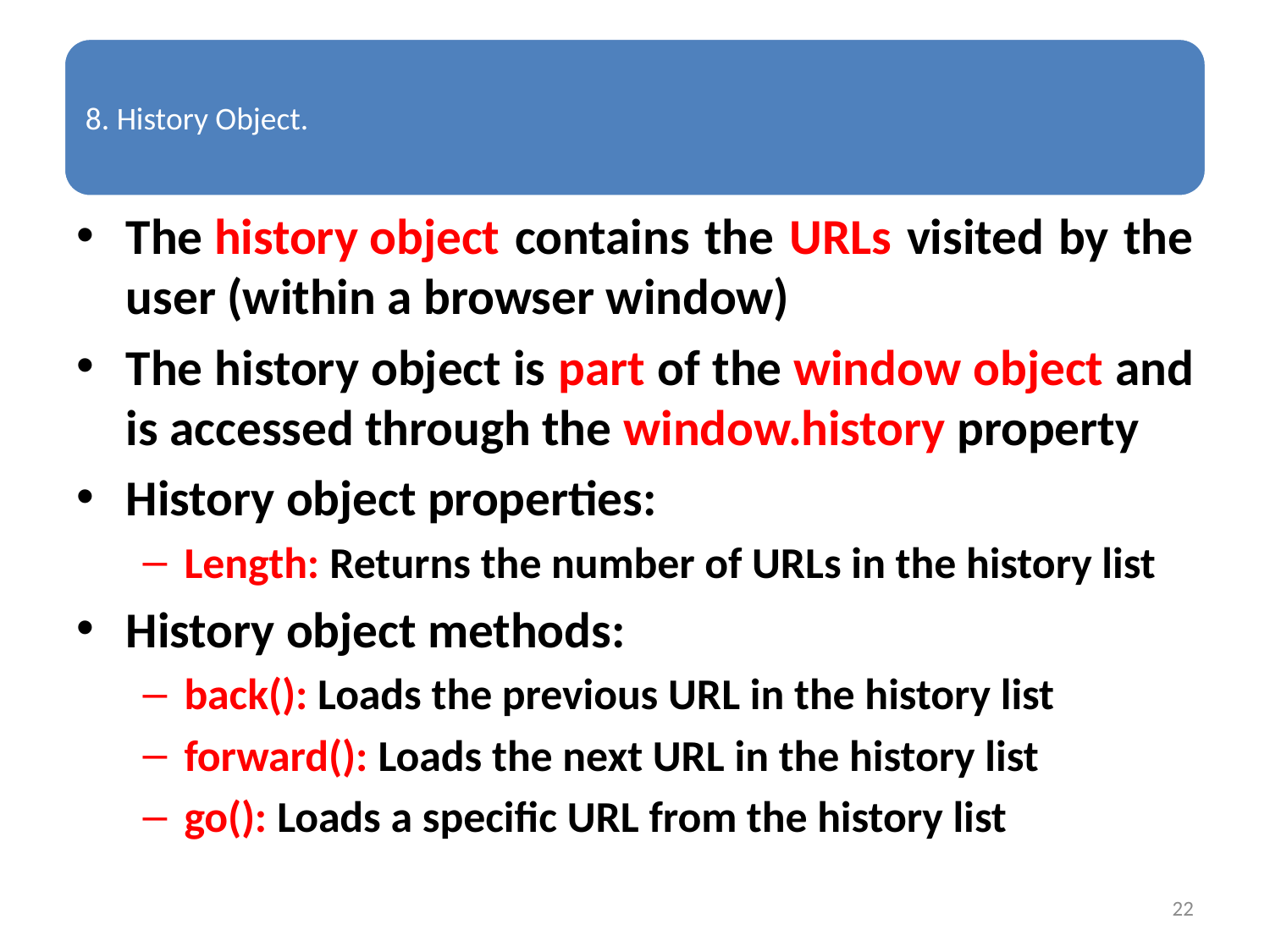

8. History Object.
The history object contains the URLs visited by the user (within a browser window)
The history object is part of the window object and is accessed through the window.history property
History object properties:
Length: Returns the number of URLs in the history list
History object methods:
back(): Loads the previous URL in the history list
forward(): Loads the next URL in the history list
go(): Loads a specific URL from the history list

22